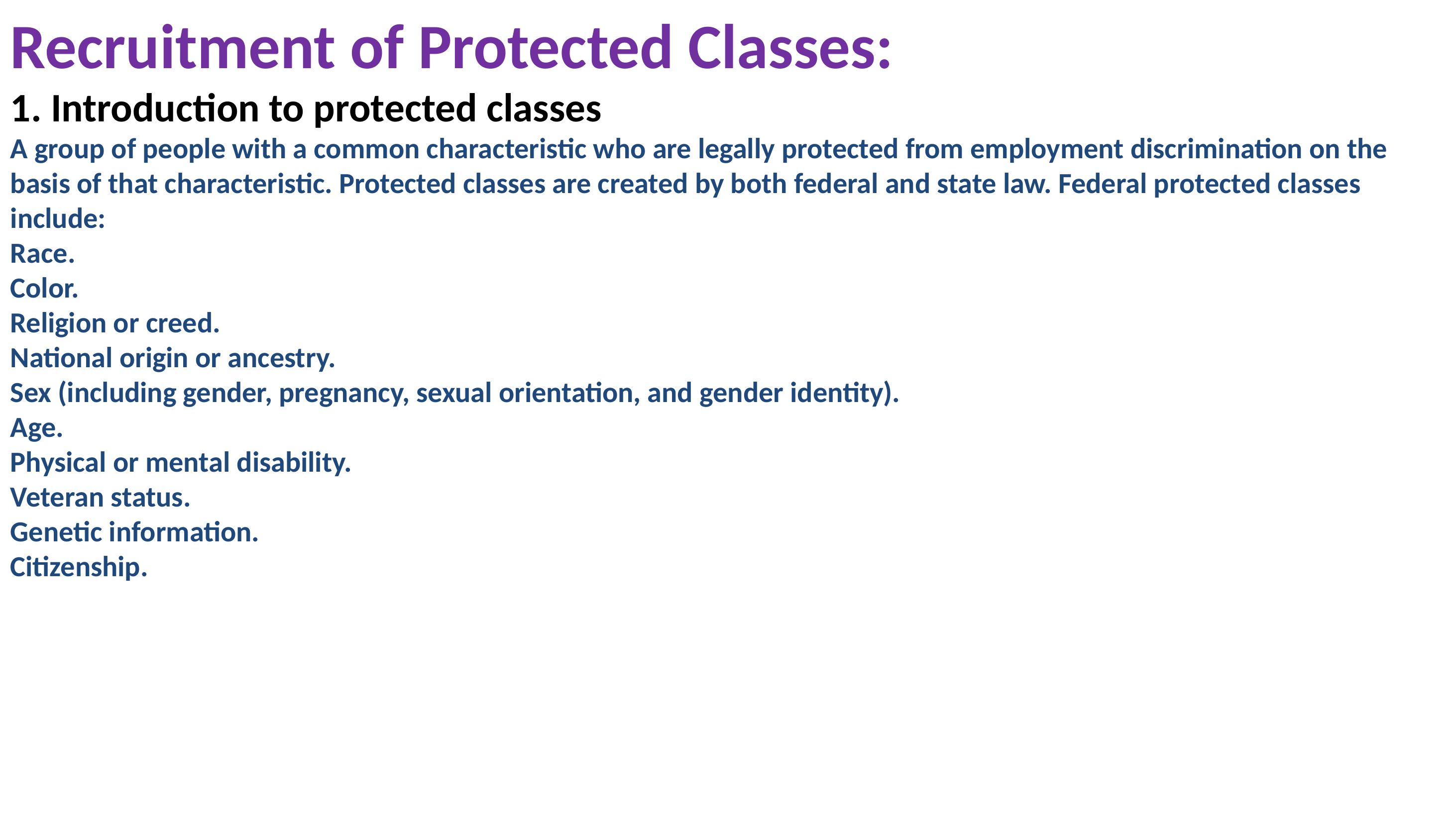

Recruitment of Protected Classes:
1. Introduction to protected classes
A group of people with a common characteristic who are legally protected from employment discrimination on the basis of that characteristic. Protected classes are created by both federal and state law. Federal protected classes include:
Race.
Color.
Religion or creed.
National origin or ancestry.
Sex (including gender, pregnancy, sexual orientation, and gender identity).
Age.
Physical or mental disability.
Veteran status.
Genetic information.
Citizenship.